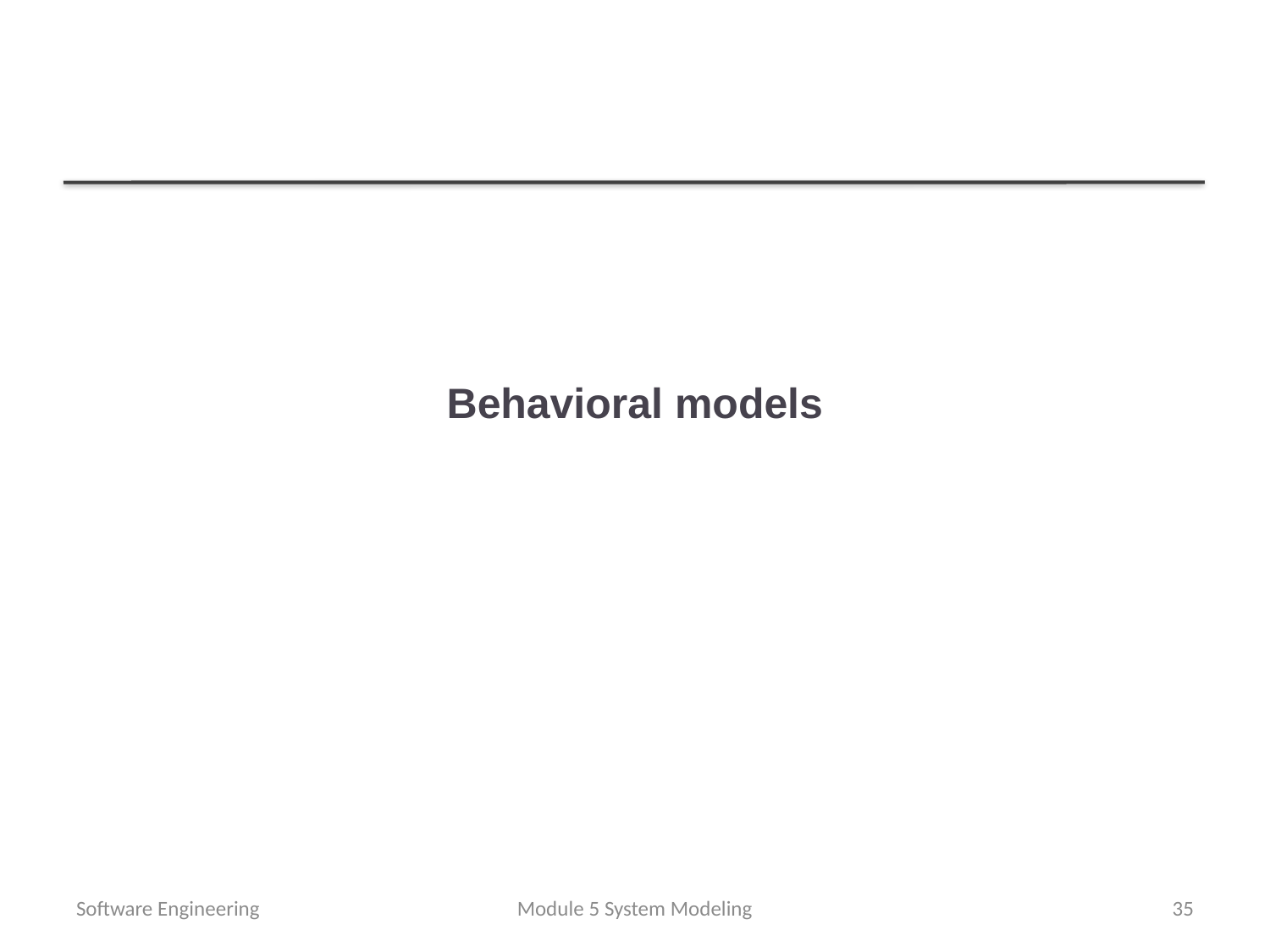

# Behavioral models
Software Engineering
Module 5 System Modeling
35